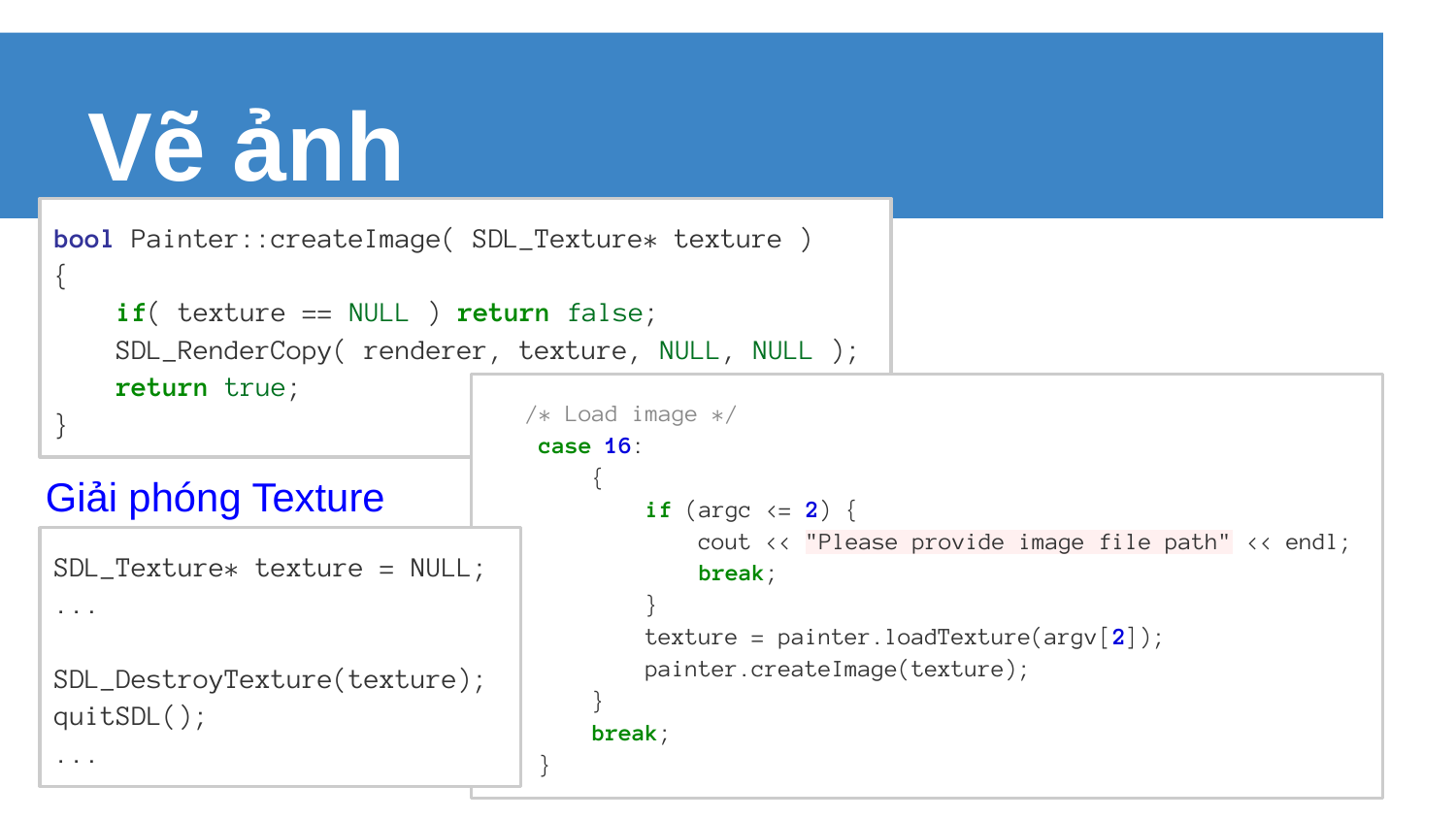

# Vẽ ảnh
bool Painter::createImage( SDL_Texture* texture )
{
    if( texture == NULL ) return false;
    SDL_RenderCopy( renderer, texture, NULL, NULL );
    return true;
}

   /* Load image */
    case 16:
        {
            if (argc <= 2) {
                cout << "Please provide image file path" << endl;
                break;
            }
            texture = painter.loadTexture(argv[2]);
            painter.createImage(texture);
        }
        break;
    }
Giải phóng Texture
SDL_Texture* texture = NULL;
...

SDL_DestroyTexture(texture);
quitSDL();
...